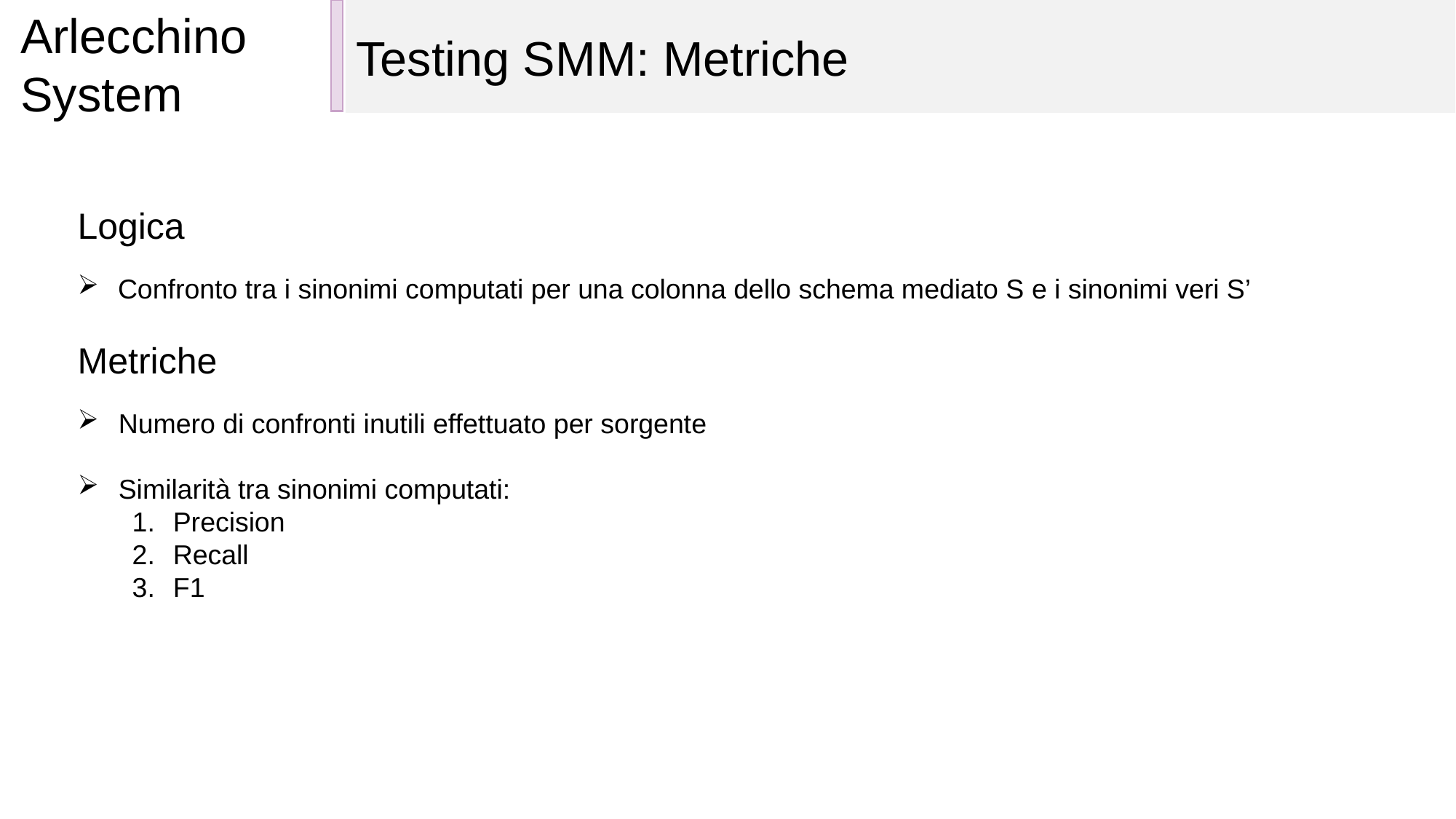

Arlecchino System
Testing SMM: Metriche

Logica

 Confronto tra i sinonimi computati per una colonna dello schema mediato S e i sinonimi veri S’

Metriche

Numero di confronti inutili effettuato per sorgente

Similarità tra sinonimi computati:
Precision
Recall
F1